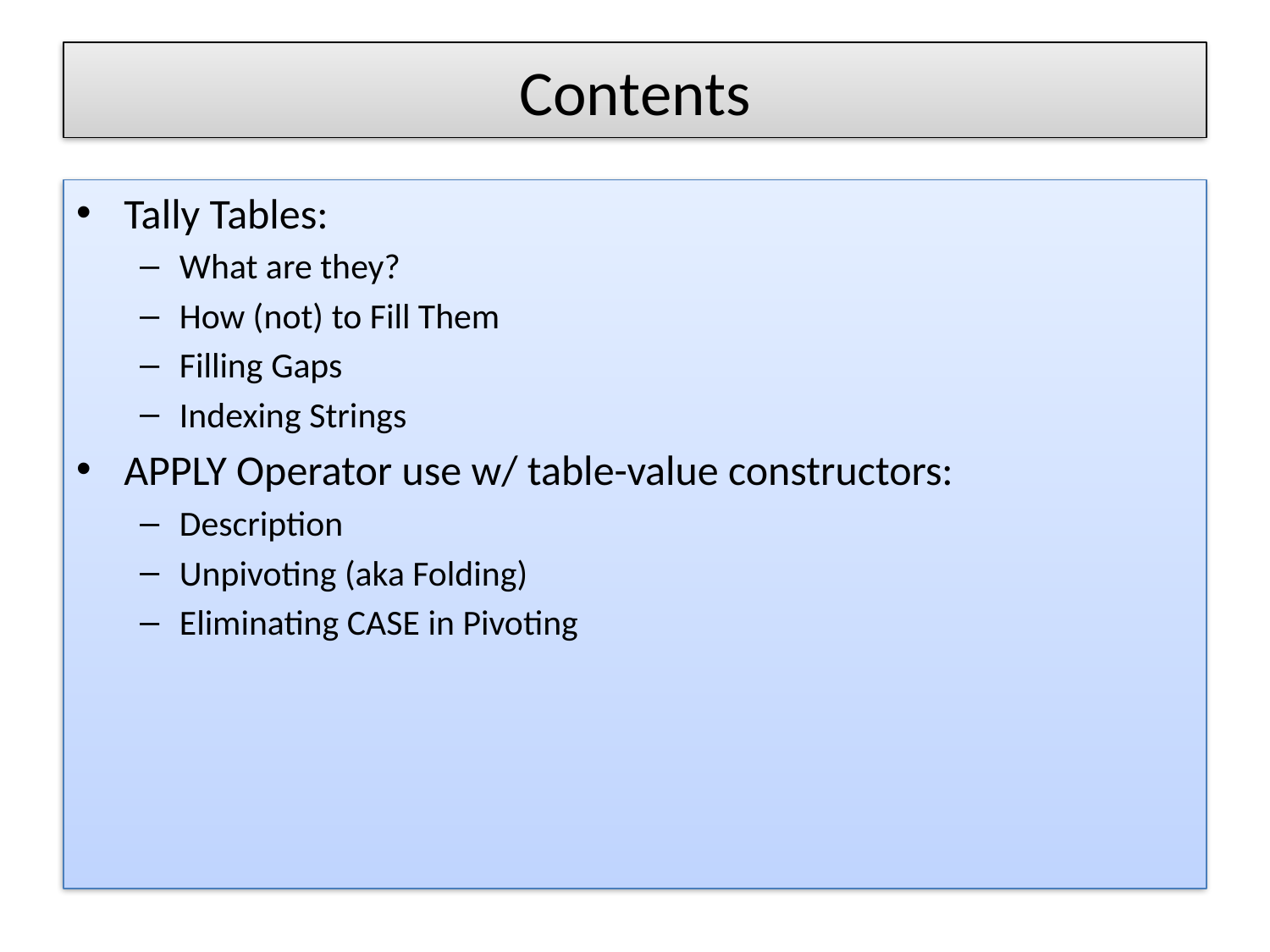

# Contents
Tally Tables:
What are they?
How (not) to Fill Them
Filling Gaps
Indexing Strings
APPLY Operator use w/ table-value constructors:
Description
Unpivoting (aka Folding)
Eliminating CASE in Pivoting